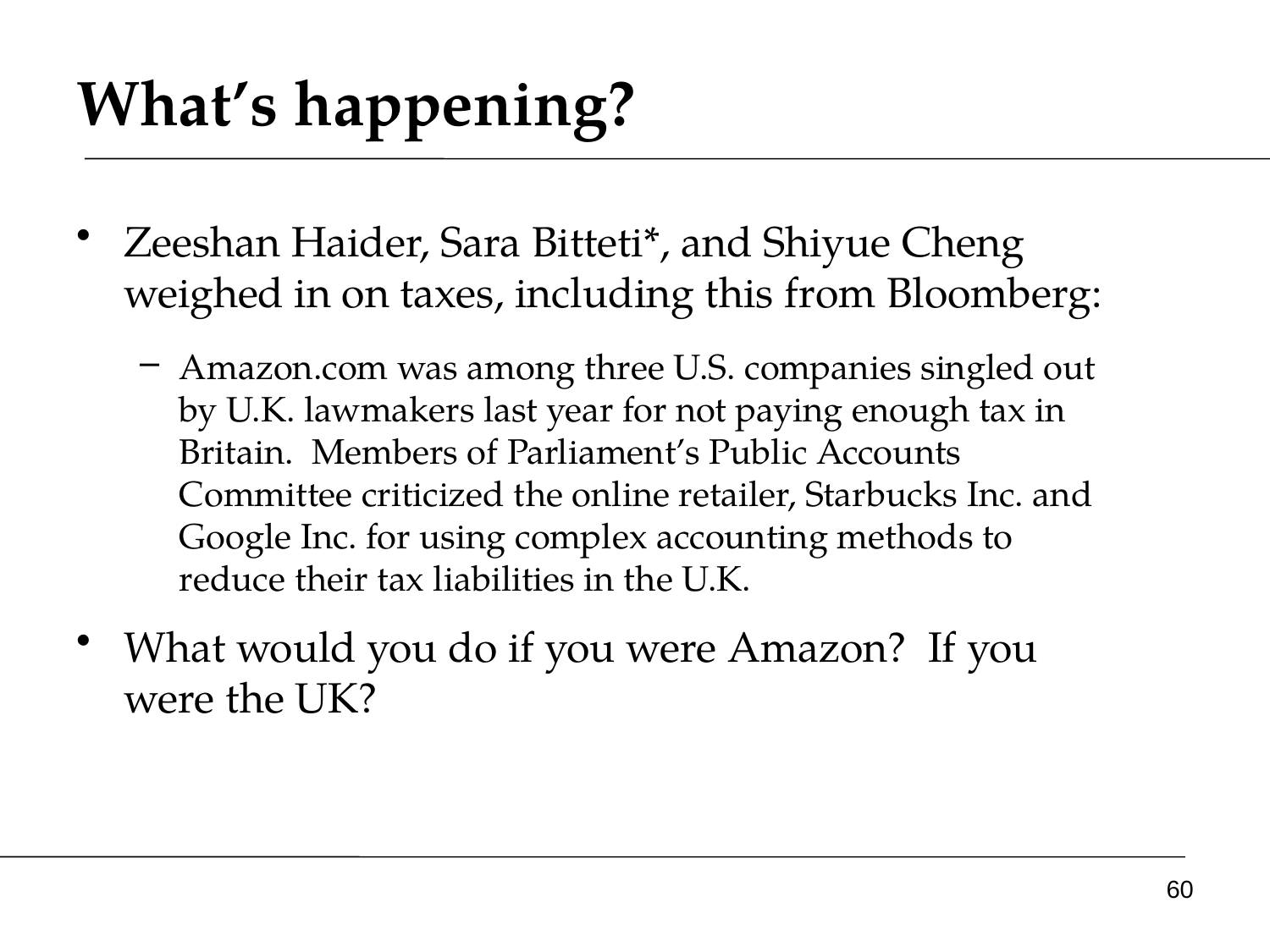

# What’s happening?
Zeeshan Haider, Sara Bitteti*, and Shiyue Cheng weighed in on taxes, including this from Bloomberg:
Amazon.com was among three U.S. companies singled out by U.K. lawmakers last year for not paying enough tax in Britain.  Members of Parliament’s Public Accounts Committee criticized the online retailer, Starbucks Inc. and Google Inc. for using complex accounting methods to reduce their tax liabilities in the U.K.
What would you do if you were Amazon?  If you were the UK?
60